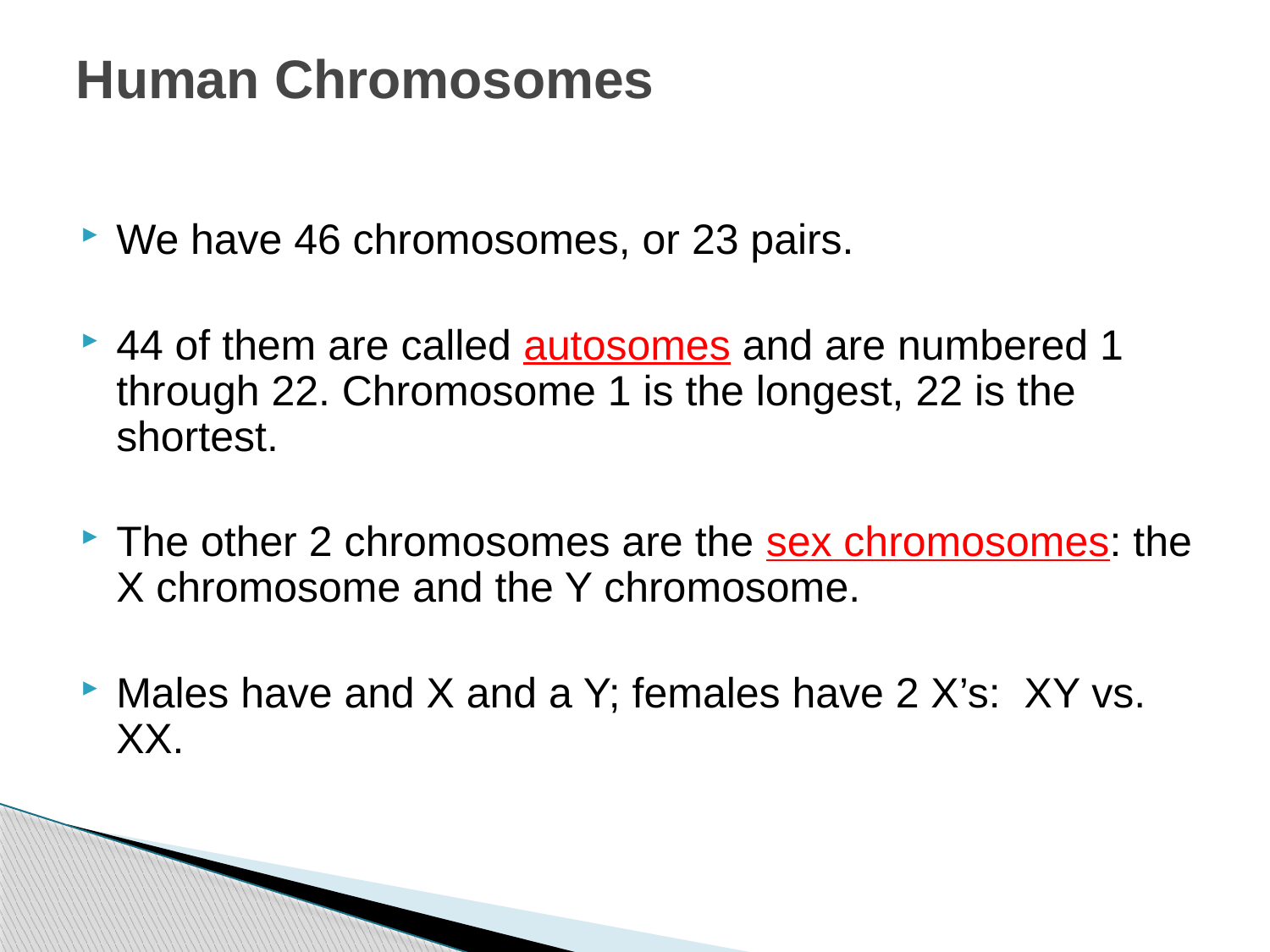

# Human Chromosomes
We have 46 chromosomes, or 23 pairs.

44 of them are called autosomes and are numbered 1 through 22. Chromosome 1 is the longest, 22 is the shortest.

The other 2 chromosomes are the sex chromosomes: the X chromosome and the Y chromosome.

Males have and X and a Y; females have 2 X’s:  XY vs. XX.